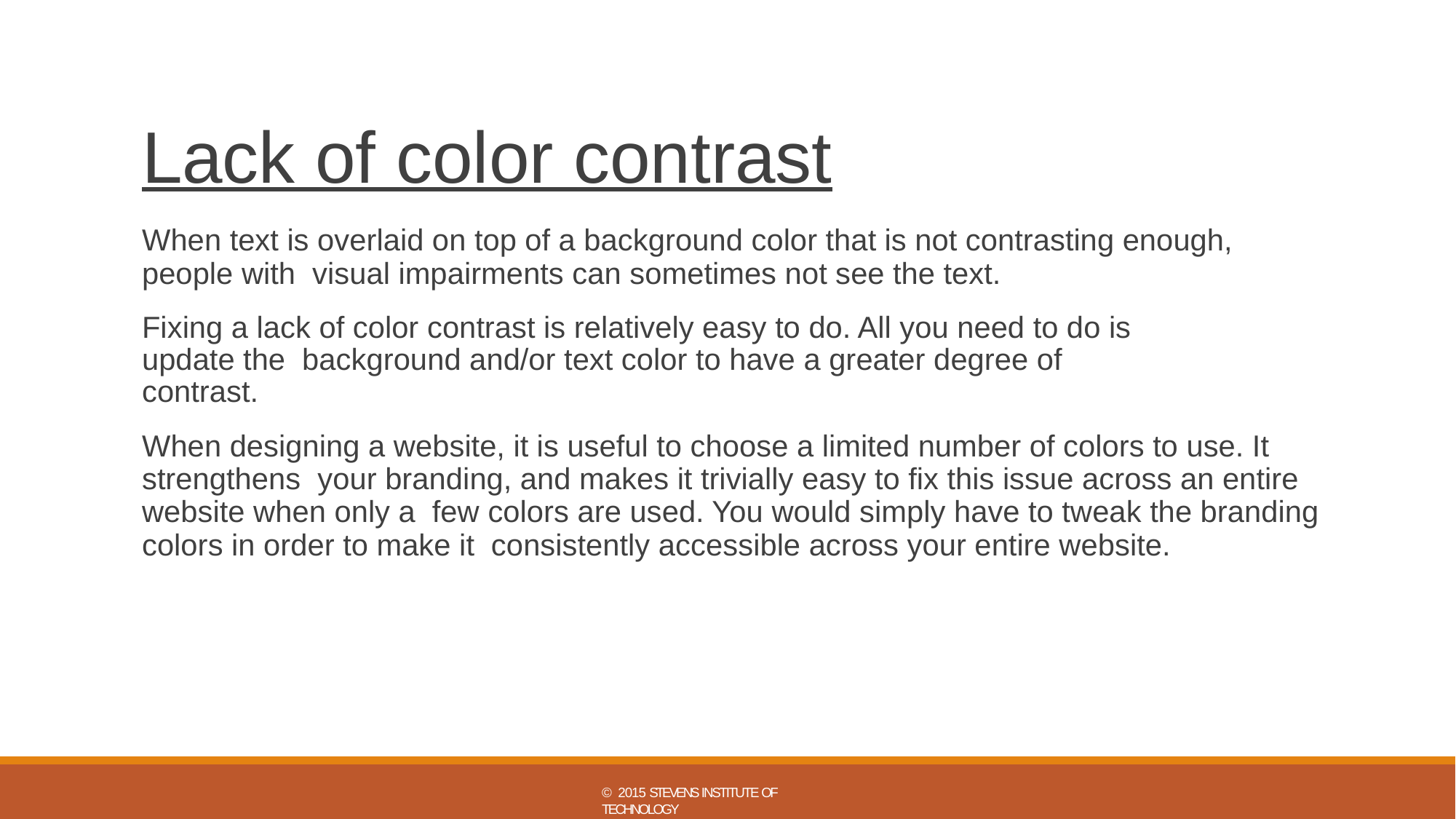

# Lack of color contrast
When text is overlaid on top of a background color that is not contrasting enough, people with  visual impairments can sometimes not see the text.
Fixing a lack of color contrast is relatively easy to do. All you need to do is update the  background and/or text color to have a greater degree of contrast.
When designing a website, it is useful to choose a limited number of colors to use. It strengthens  your branding, and makes it trivially easy to fix this issue across an entire website when only a  few colors are used. You would simply have to tweak the branding colors in order to make it  consistently accessible across your entire website.
© 2015 STEVENS INSTITUTE OF TECHNOLOGY